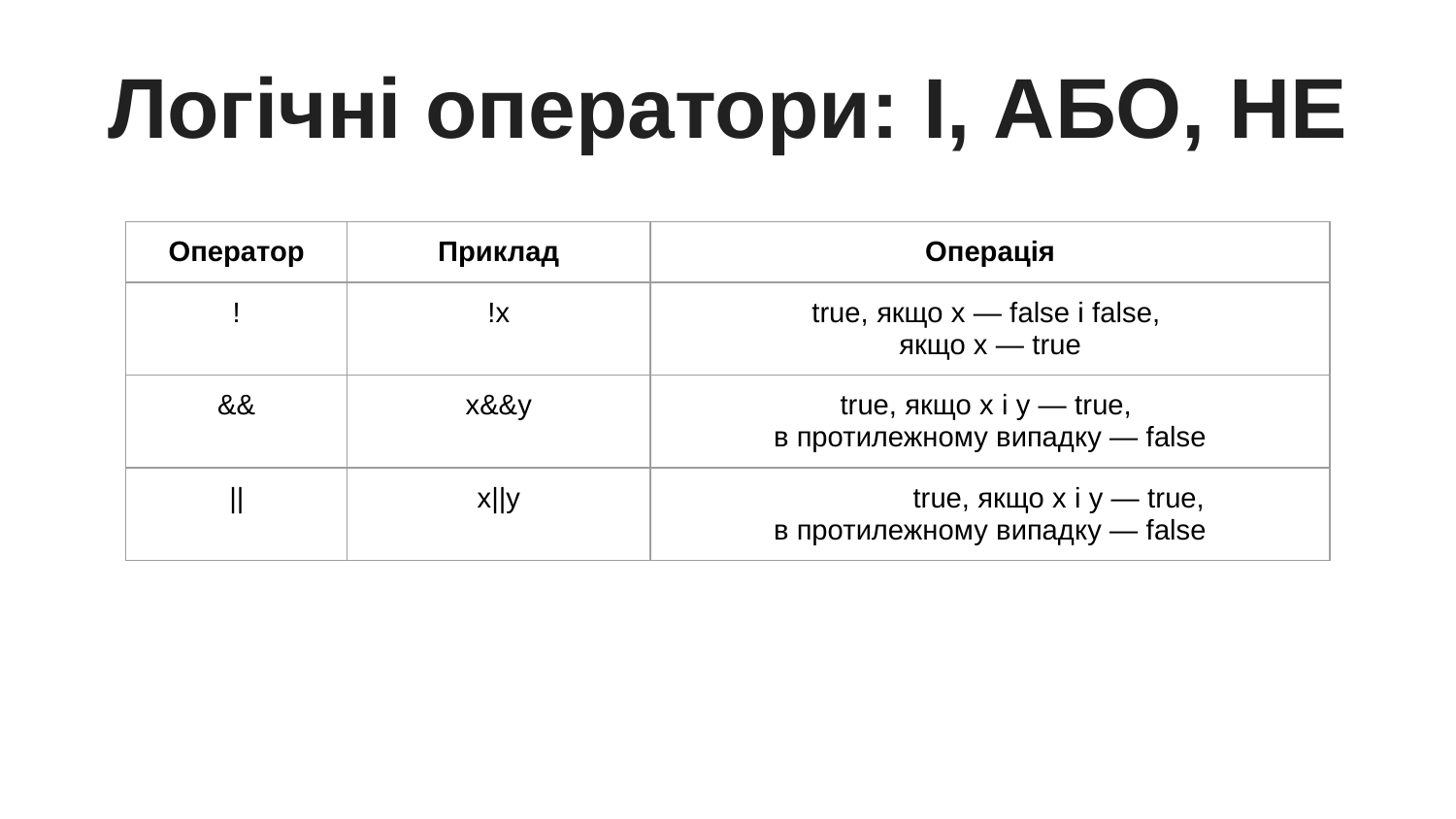

# Логічні оператори: І, АБО, НЕ
| Оператор | Приклад | Операція |
| --- | --- | --- |
| ! | !x | true, якщо x — false і false, якщо x — true |
| && | x&&y | true, якщо x і y — true, в протилежному випадку — false |
| || | x||y | true, якщо x і y — true, в протилежному випадку — false |